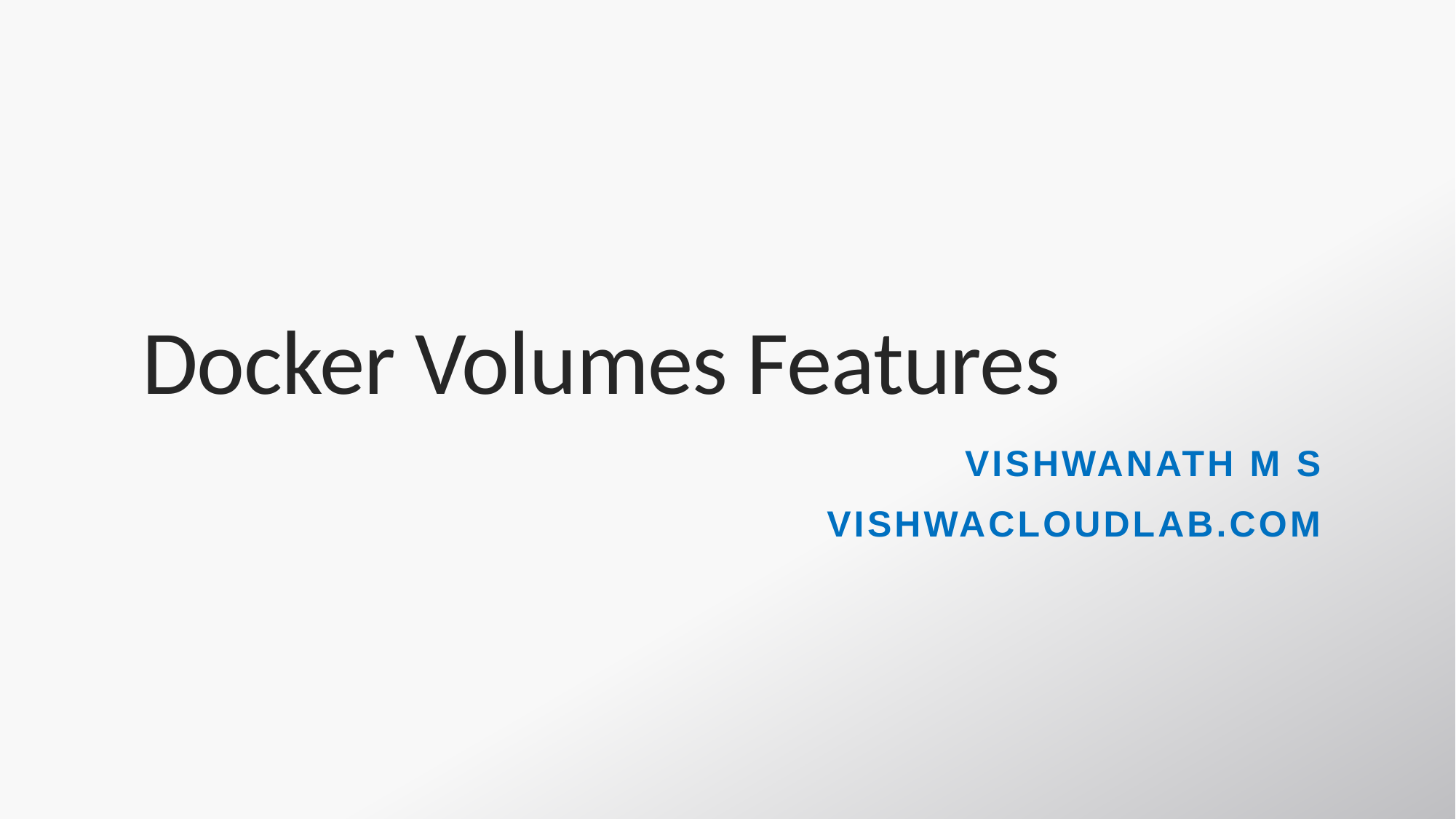

# Docker Volumes Features
VishwanaTH m s
VISHWACLOUDLAB.com